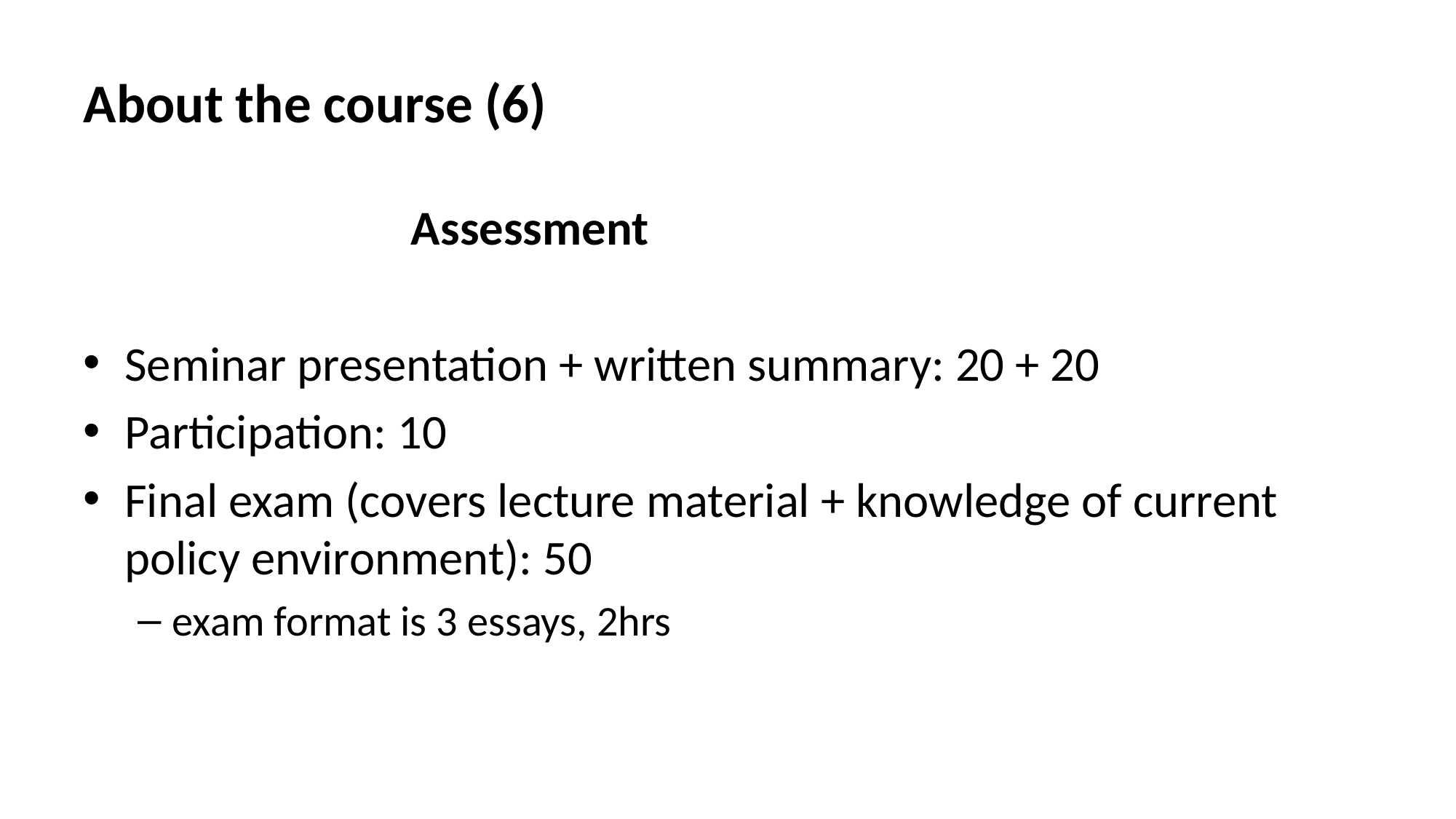

# About the course (6)
			Assessment

Seminar presentation + written summary: 20 + 20
Participation: 10
Final exam (covers lecture material + knowledge of current policy environment): 50
exam format is 3 essays, 2hrs